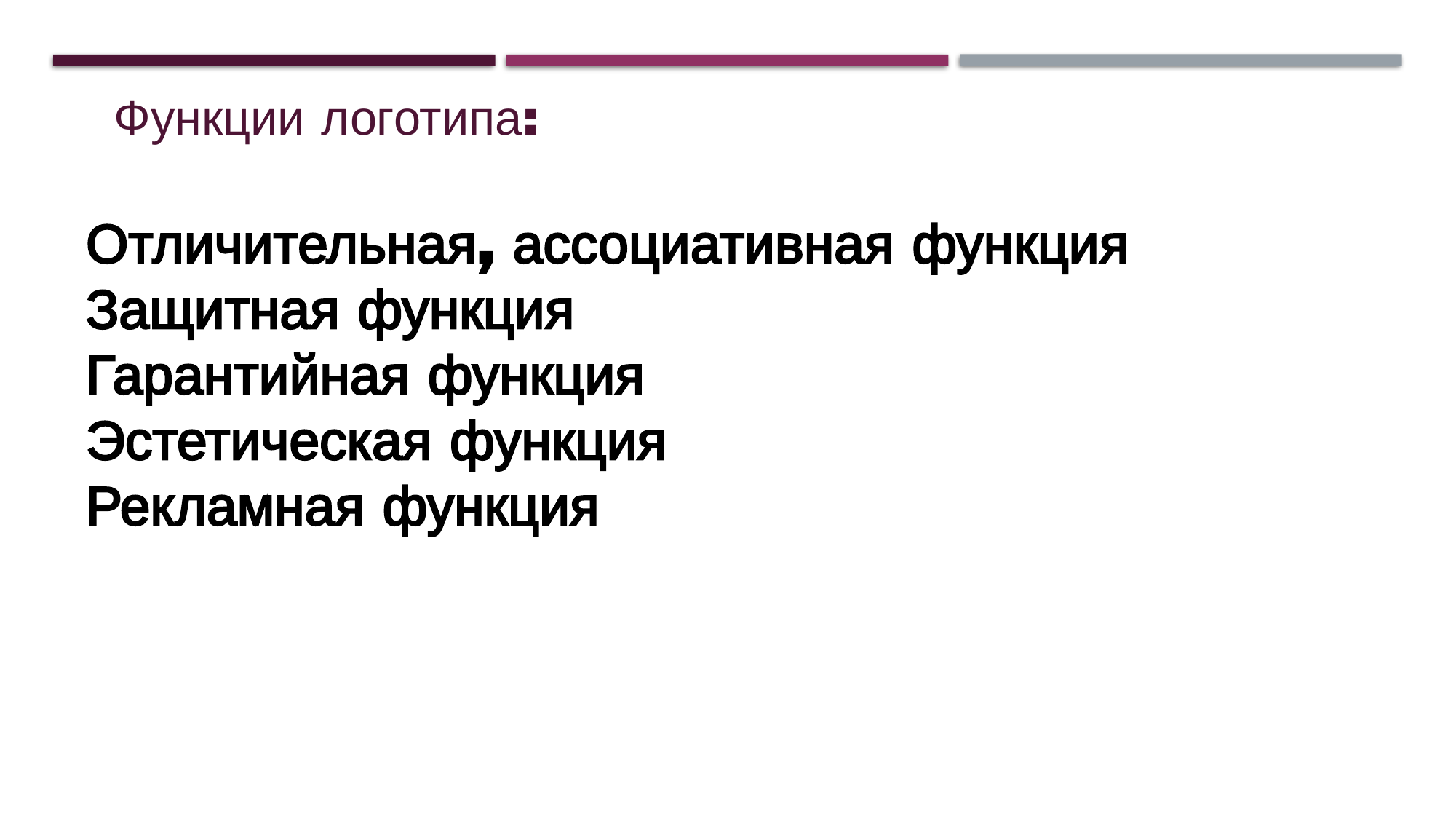

Функции логотипа:
Отличительная, ассоциативная функция
Защитная функция
Гарантийная функция
Эстетическая функция
Рекламная функция